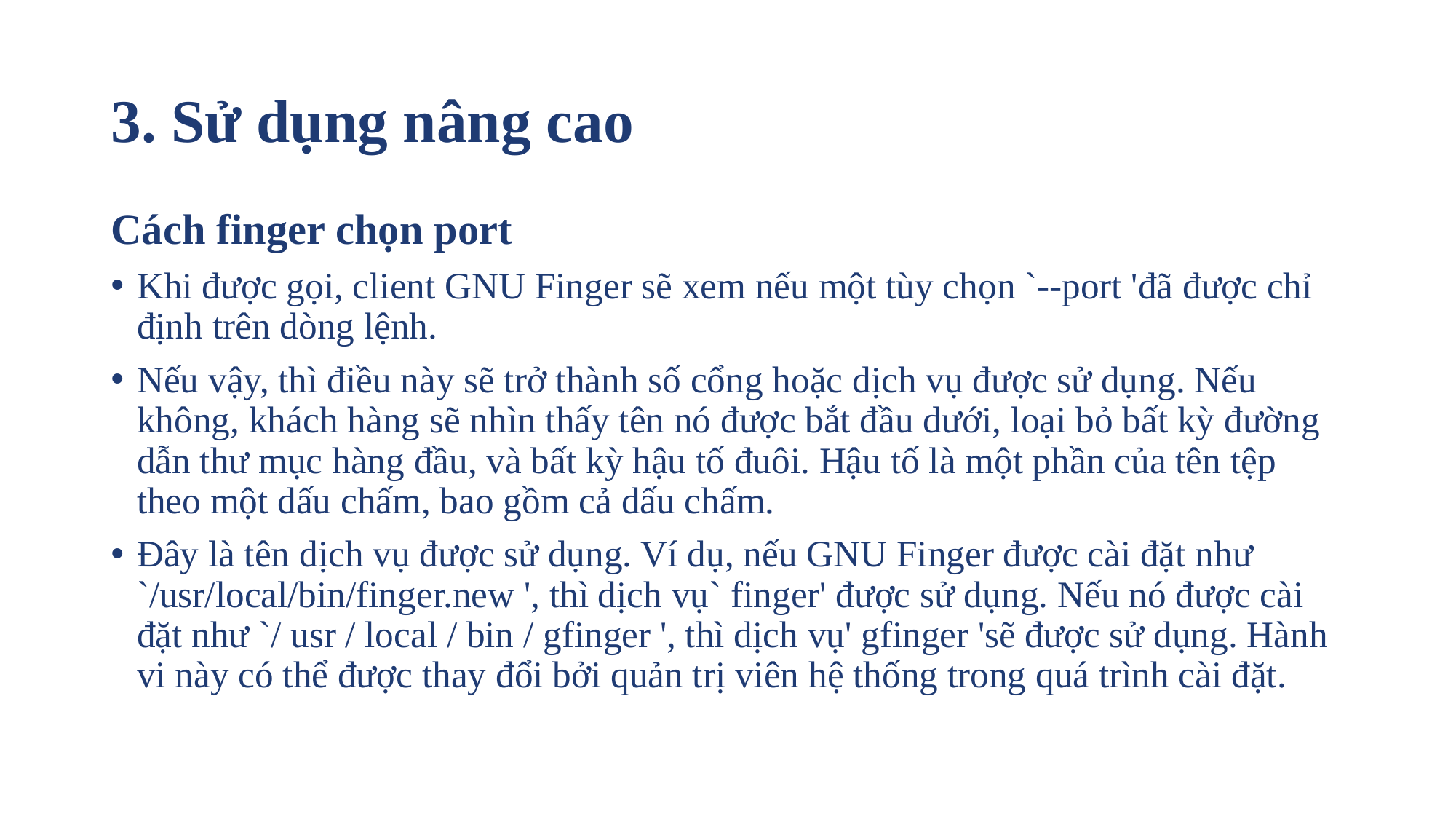

# 3. Sử dụng nâng cao
Cách finger chọn port
Khi được gọi, client GNU Finger sẽ xem nếu một tùy chọn `--port 'đã được chỉ định trên dòng lệnh.
Nếu vậy, thì điều này sẽ trở thành số cổng hoặc dịch vụ được sử dụng. Nếu không, khách hàng sẽ nhìn thấy tên nó được bắt đầu dưới, loại bỏ bất kỳ đường dẫn thư mục hàng đầu, và bất kỳ hậu tố đuôi. Hậu tố là một phần của tên tệp theo một dấu chấm, bao gồm cả dấu chấm.
Đây là tên dịch vụ được sử dụng. Ví dụ, nếu GNU Finger được cài đặt như `/usr/local/bin/finger.new ', thì dịch vụ` finger' được sử dụng. Nếu nó được cài đặt như `/ usr / local / bin / gfinger ', thì dịch vụ' gfinger 'sẽ được sử dụng. Hành vi này có thể được thay đổi bởi quản trị viên hệ thống trong quá trình cài đặt.